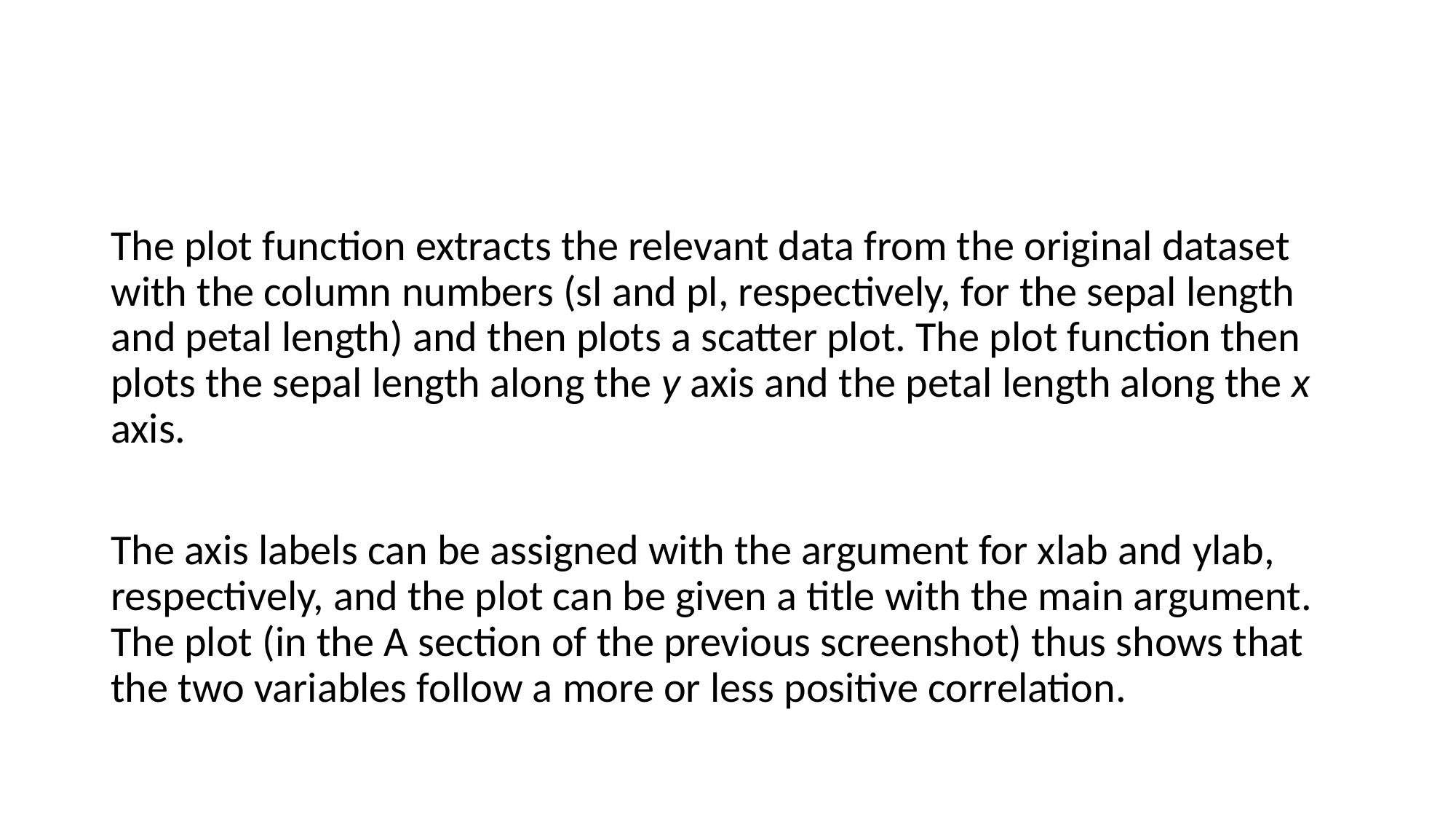

#
The plot function extracts the relevant data from the original dataset with the column numbers (sl and pl, respectively, for the sepal length and petal length) and then plots a scatter plot. The plot function then plots the sepal length along the y axis and the petal length along the x axis.

The axis labels can be assigned with the argument for xlab and ylab, respectively, and the plot can be given a title with the main argument. The plot (in the A section of the previous screenshot) thus shows that the two variables follow a more or less positive correlation.